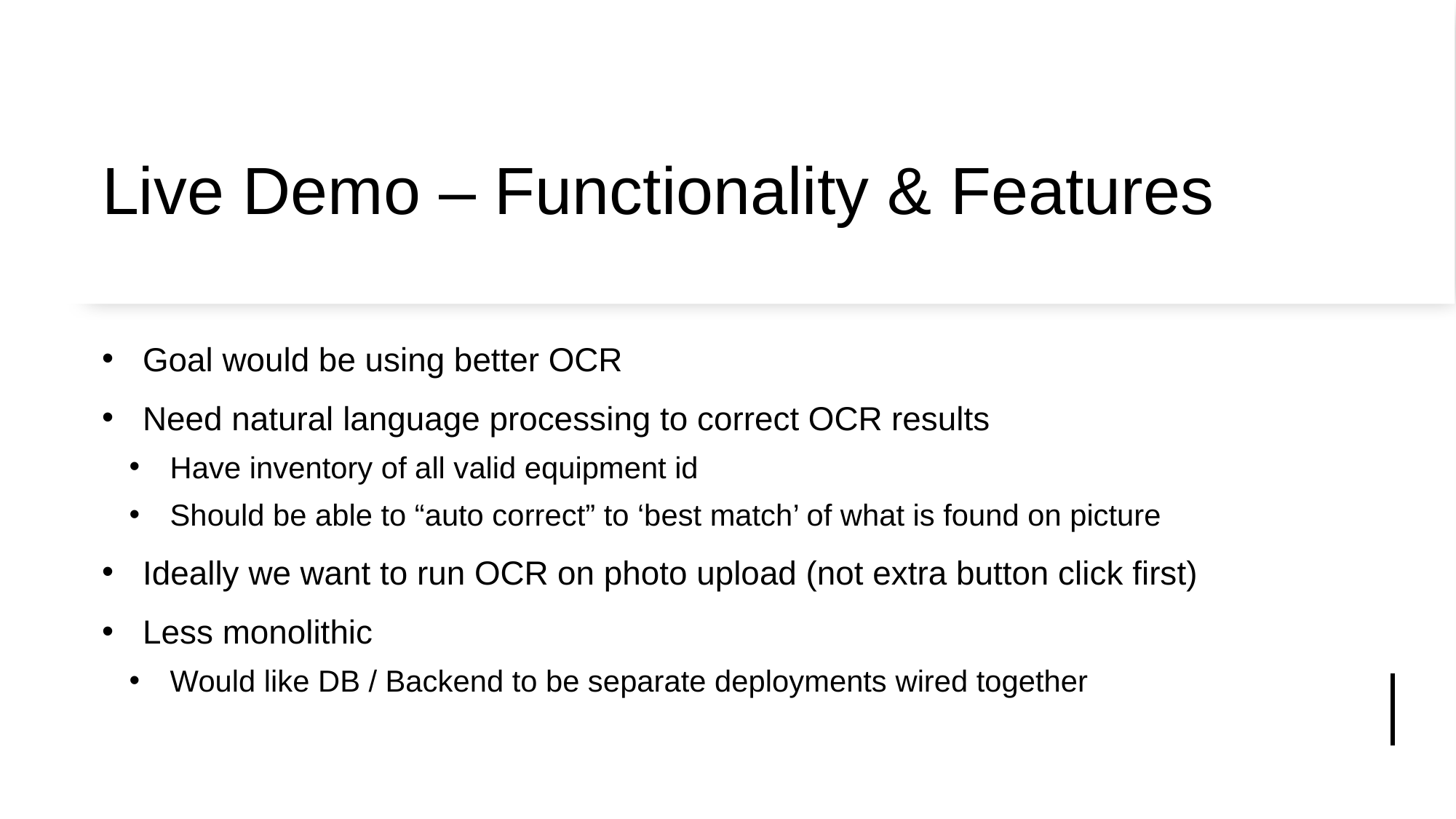

# Live Demo – Functionality & Features
Goal would be using better OCR
Need natural language processing to correct OCR results
Have inventory of all valid equipment id
Should be able to “auto correct” to ‘best match’ of what is found on picture
Ideally we want to run OCR on photo upload (not extra button click first)
Less monolithic
Would like DB / Backend to be separate deployments wired together